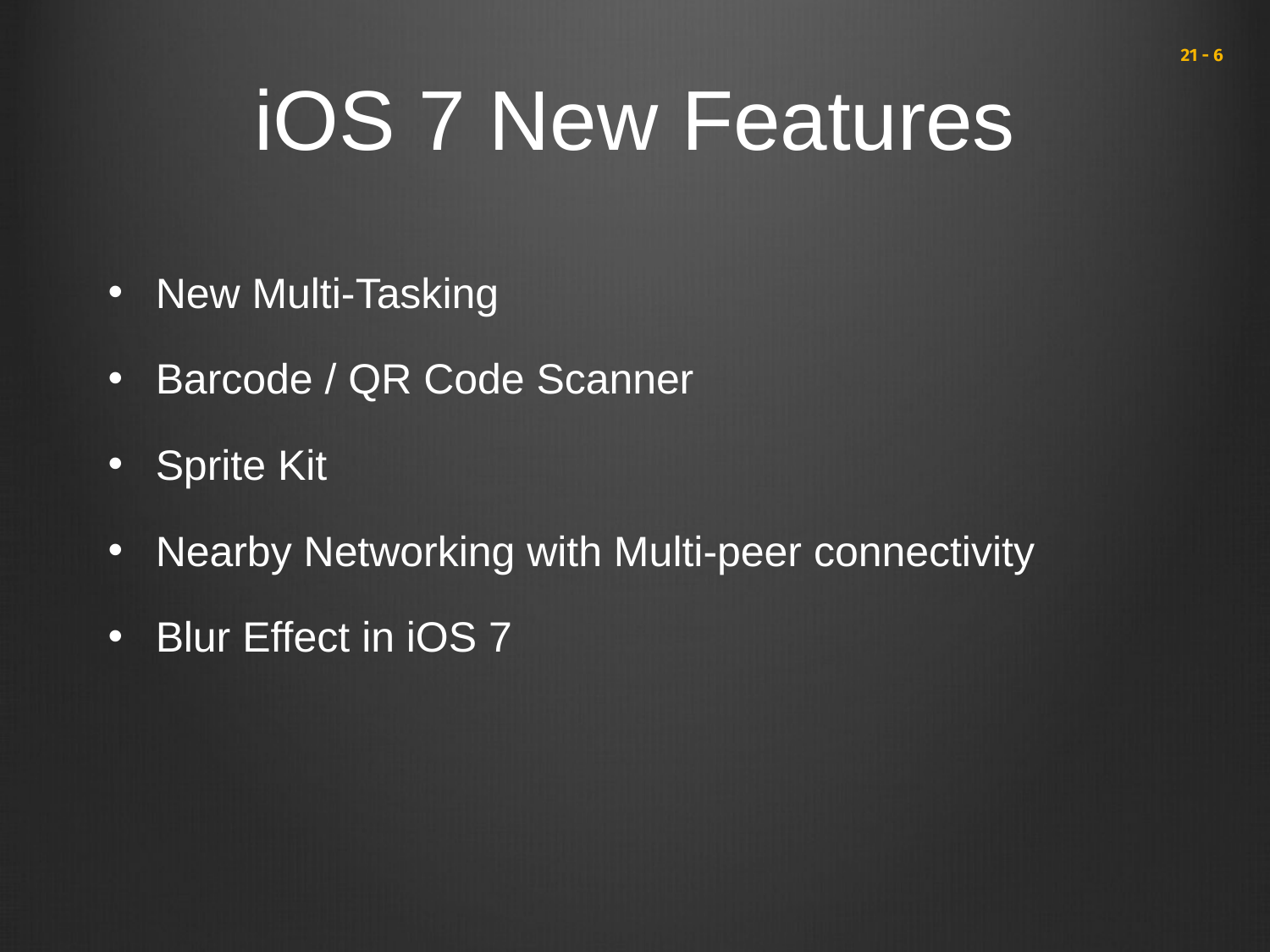

# iOS 7 New Features
 21 - 6
New Multi-Tasking
Barcode / QR Code Scanner
Sprite Kit
Nearby Networking with Multi-peer connectivity
Blur Effect in iOS 7